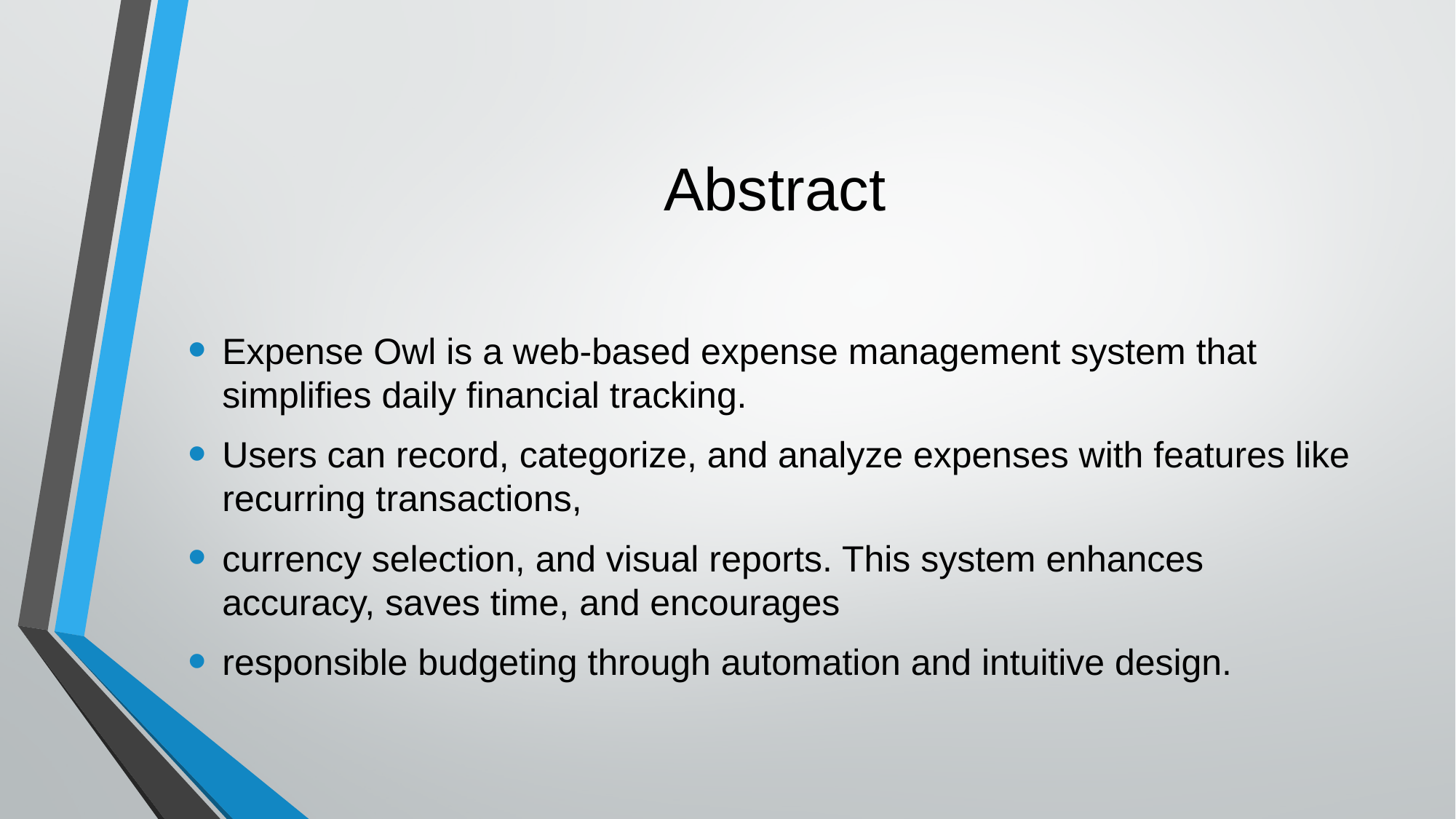

# Abstract
Expense Owl is a web-based expense management system that simplifies daily financial tracking.
Users can record, categorize, and analyze expenses with features like recurring transactions,
currency selection, and visual reports. This system enhances accuracy, saves time, and encourages
responsible budgeting through automation and intuitive design.